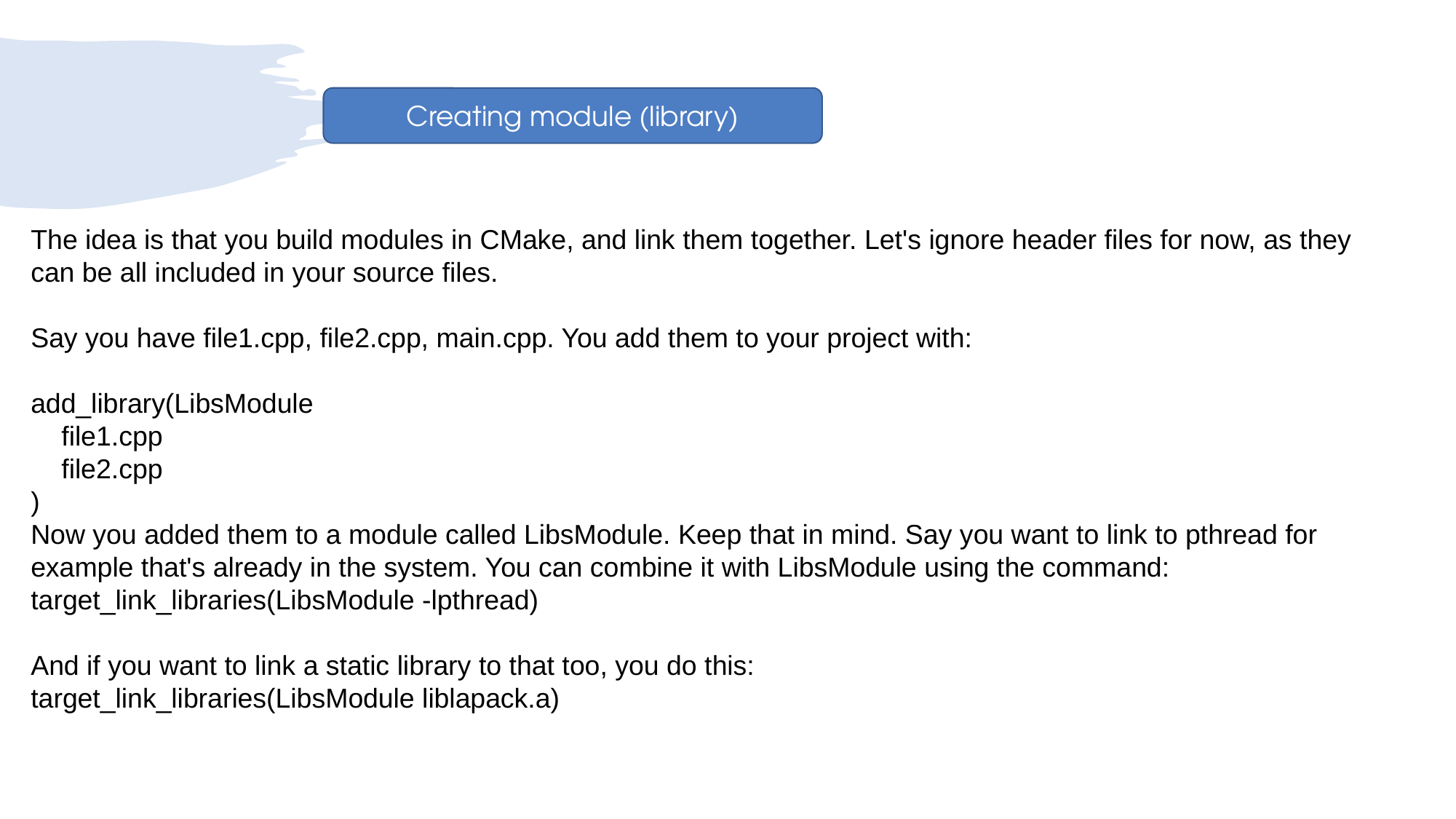

Creating module (library)
The idea is that you build modules in CMake, and link them together. Let's ignore header files for now, as they can be all included in your source files.

Say you have file1.cpp, file2.cpp, main.cpp. You add them to your project with:

add_library(LibsModule
    file1.cpp
    file2.cpp
)
Now you added them to a module called LibsModule. Keep that in mind. Say you want to link to pthread for example that's already in the system. You can combine it with LibsModule using the command:
target_link_libraries(LibsModule -lpthread)

And if you want to link a static library to that too, you do this:
target_link_libraries(LibsModule liblapack.a)